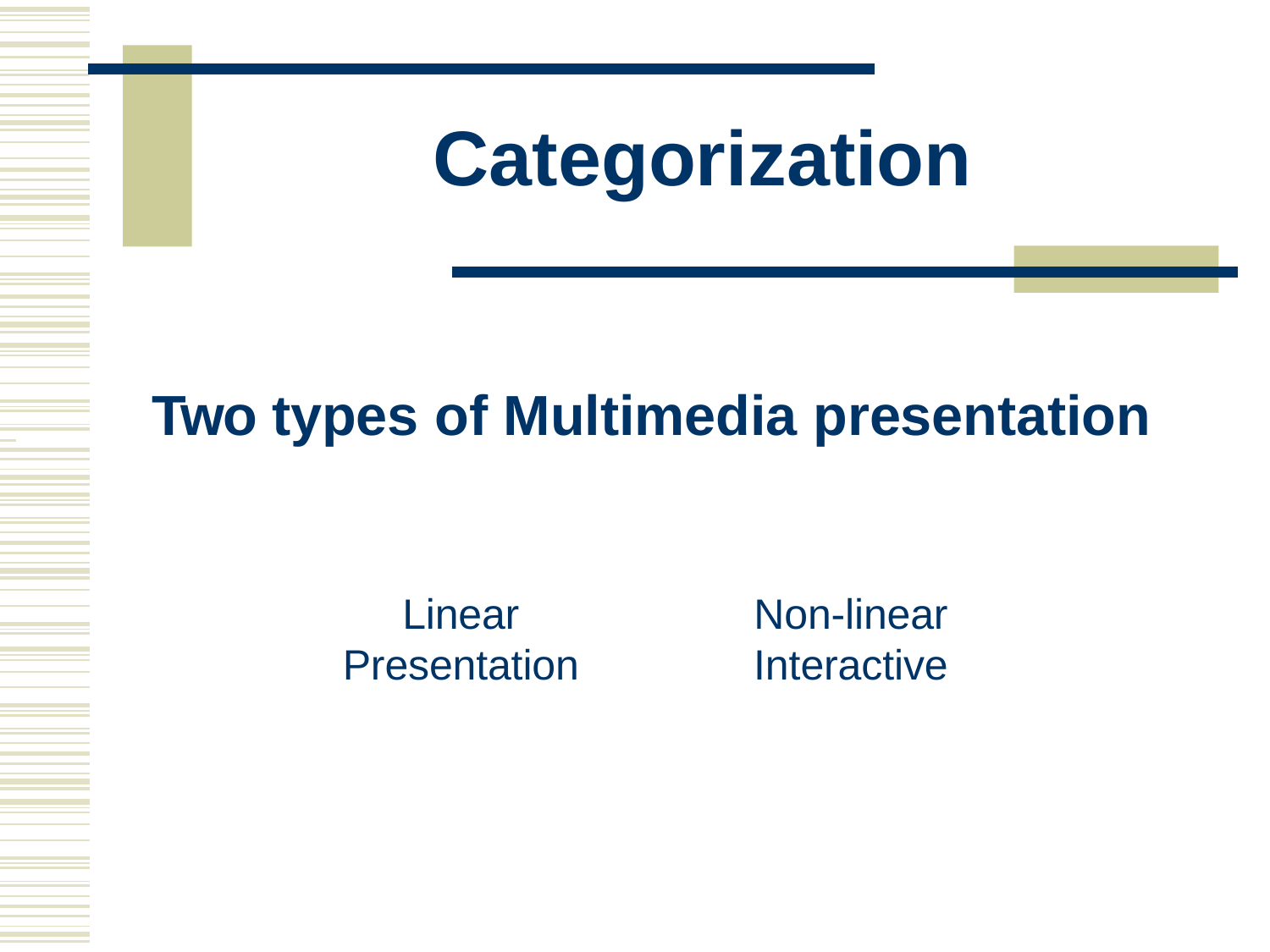

# Categorization

 		Two types of Multimedia presentation

Linear
Presentation
Non-linear
Interactive